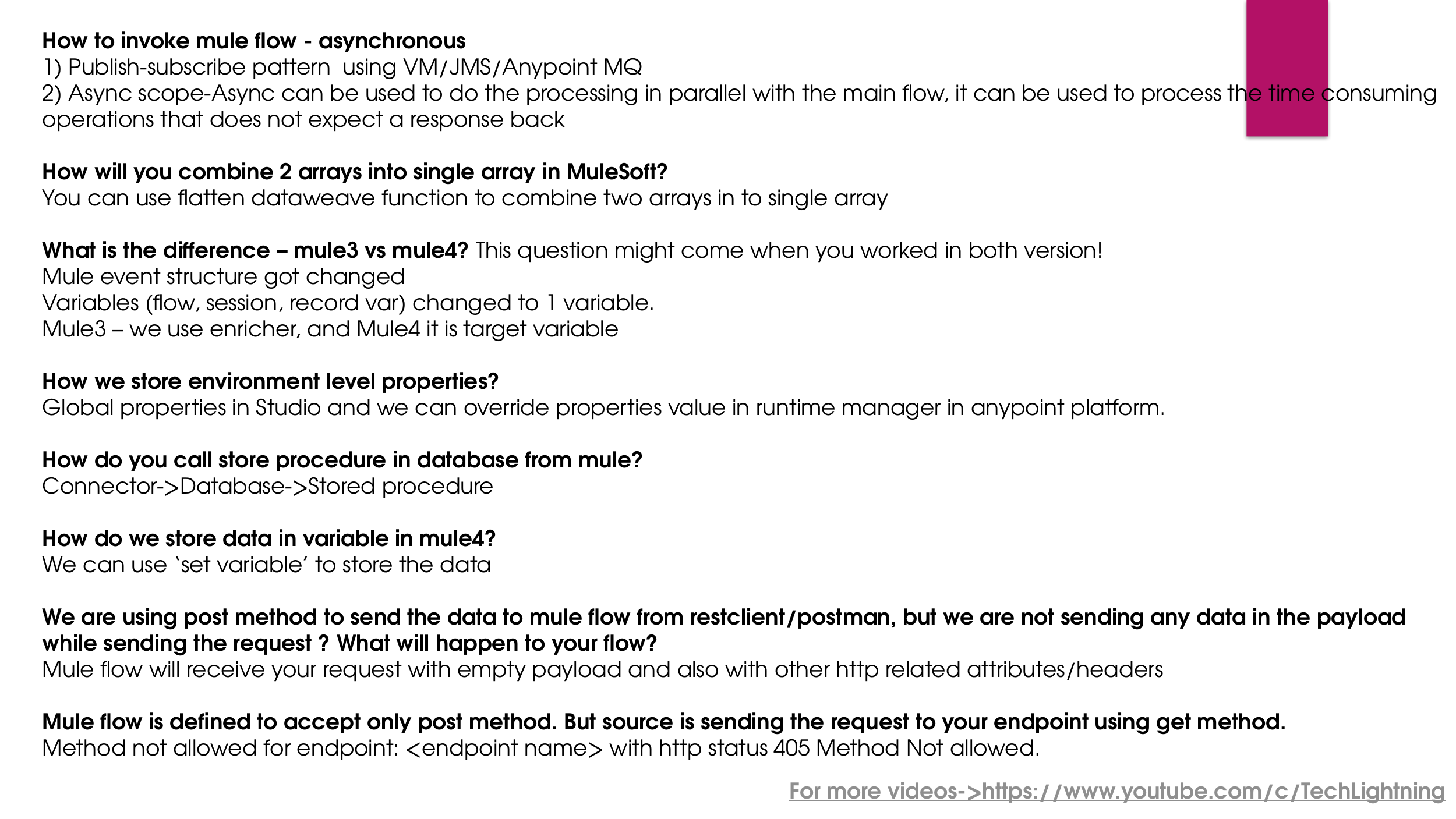

How to invoke mule flow - asynchronous
1) Publish-subscribe pattern  using VM/JMS/Anypoint MQ
2) Async scope-Async can be used to do the processing in parallel with the main flow, it can be used to process the time consuming operations that does not expect a response back

How will you combine 2 arrays into single array in MuleSoft?
You can use flatten dataweave function to combine two arrays in to single array

What is the difference – mule3 vs mule4? This question might come when you worked in both version!
Mule event structure got changed
Variables (flow, session, record var) changed to 1 variable.
Mule3 – we use enricher, and Mule4 it is target variable

How we store environment level properties?
Global properties in Studio and we can override properties value in runtime manager in anypoint platform.

How do you call store procedure in database from mule?
Connector->Database->Stored procedure

How do we store data in variable in mule4?
We can use ‘set variable’ to store the data

We are using post method to send the data to mule flow from restclient/postman, but we are not sending any data in the payload
while sending the request ? What will happen to your flow?
Mule flow will receive your request with empty payload and also with other http related attributes/headers

Mule flow is defined to accept only post method. But source is sending the request to your endpoint using get method.
Method not allowed for endpoint: <endpoint name> with http status 405 Method Not allowed.

For more videos->https://www.youtube.com/c/TechLightning